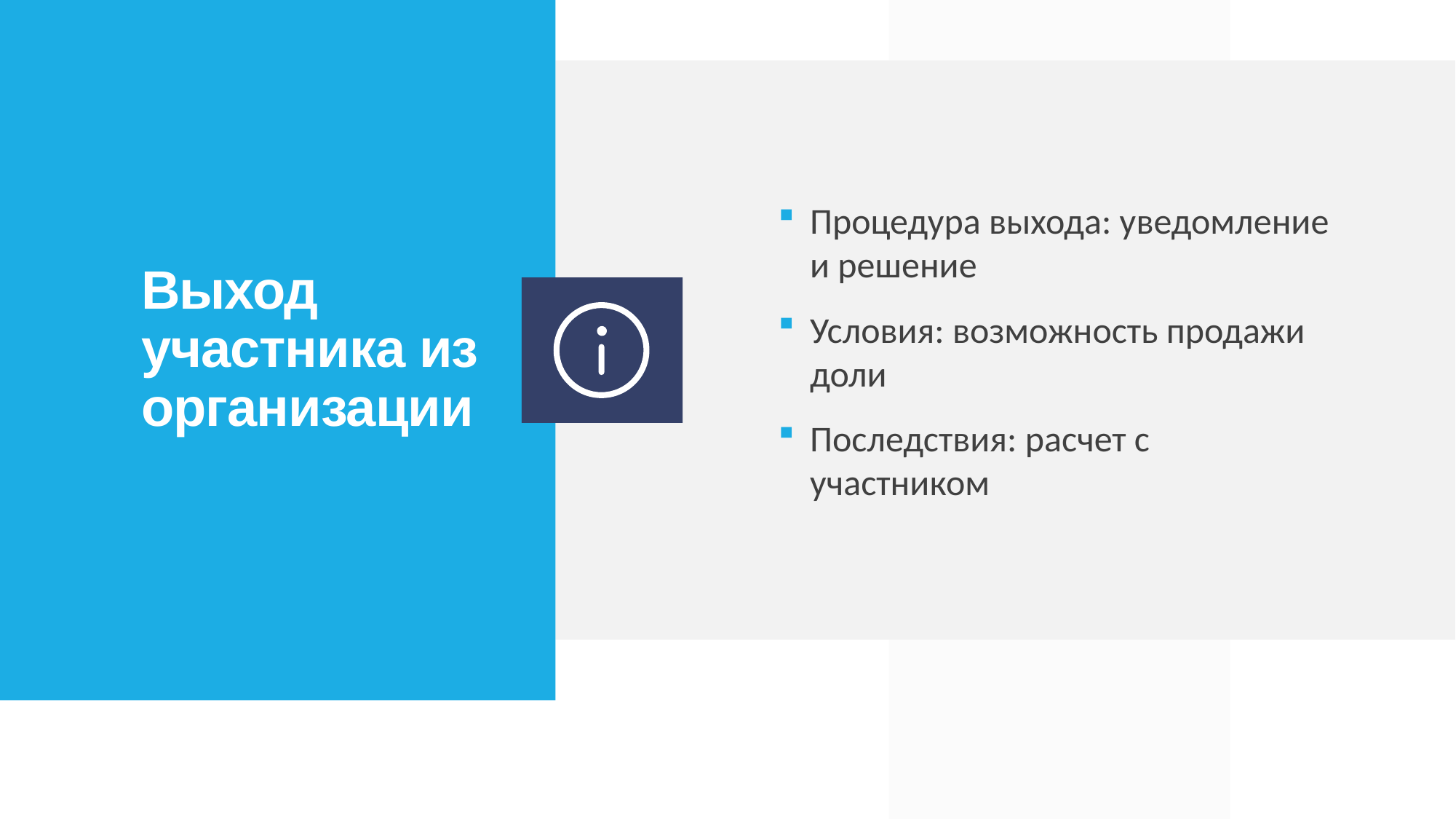

Процедура выхода: уведомление и решение
Условия: возможность продажи доли
Последствия: расчет с участником
# Выход участника из организации